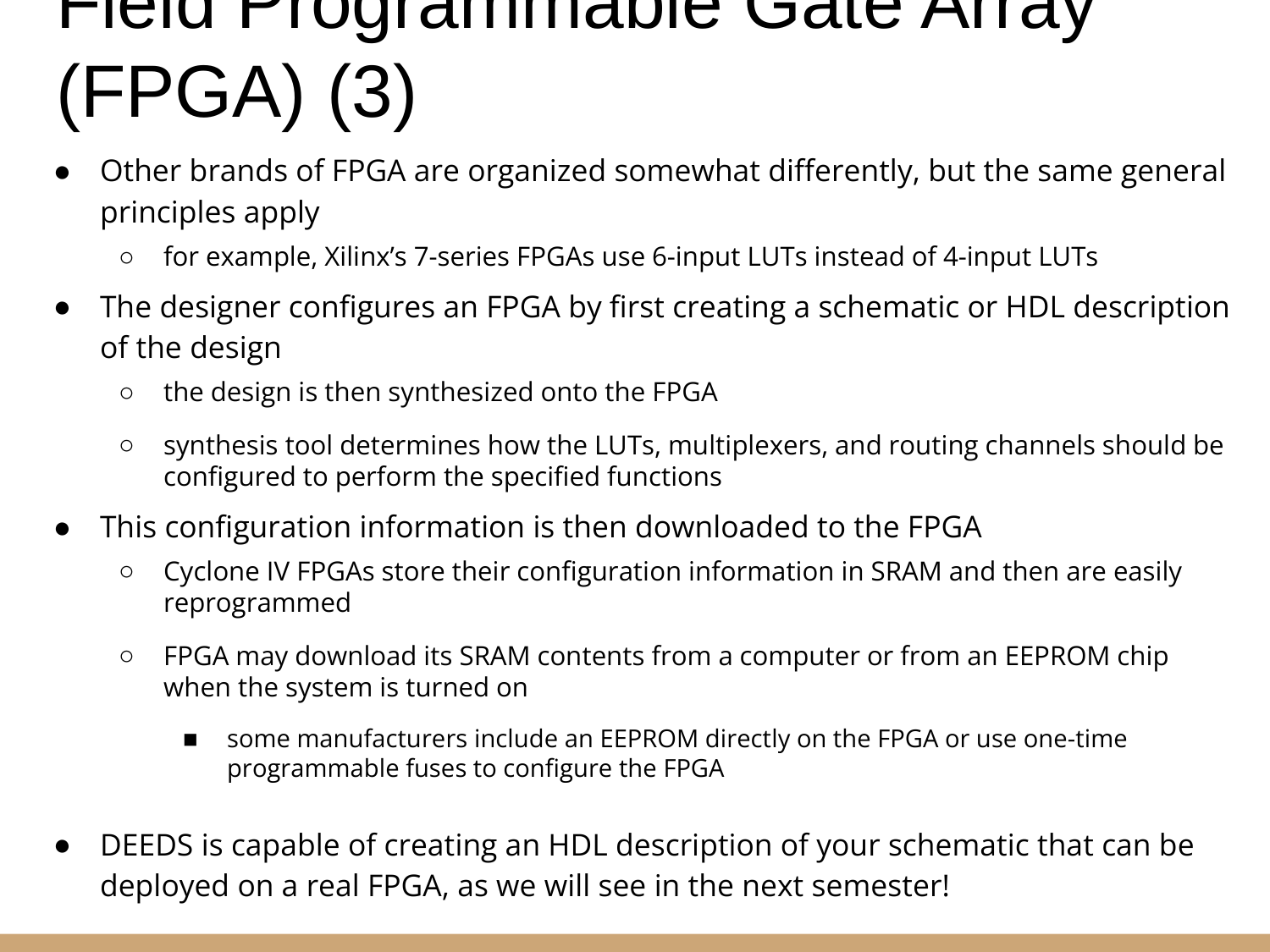

Field Programmable Gate Array (FPGA) (3)
Other brands of FPGA are organized somewhat differently, but the same general principles apply
for example, Xilinx’s 7-series FPGAs use 6-input LUTs instead of 4-input LUTs
The designer configures an FPGA by first creating a schematic or HDL description of the design
the design is then synthesized onto the FPGA
synthesis tool determines how the LUTs, multiplexers, and routing channels should be configured to perform the specified functions
This configuration information is then downloaded to the FPGA
Cyclone IV FPGAs store their configuration information in SRAM and then are easily reprogrammed
FPGA may download its SRAM contents from a computer or from an EEPROM chip when the system is turned on
some manufacturers include an EEPROM directly on the FPGA or use one-time programmable fuses to configure the FPGA

DEEDS is capable of creating an HDL description of your schematic that can be deployed on a real FPGA, as we will see in the next semester!